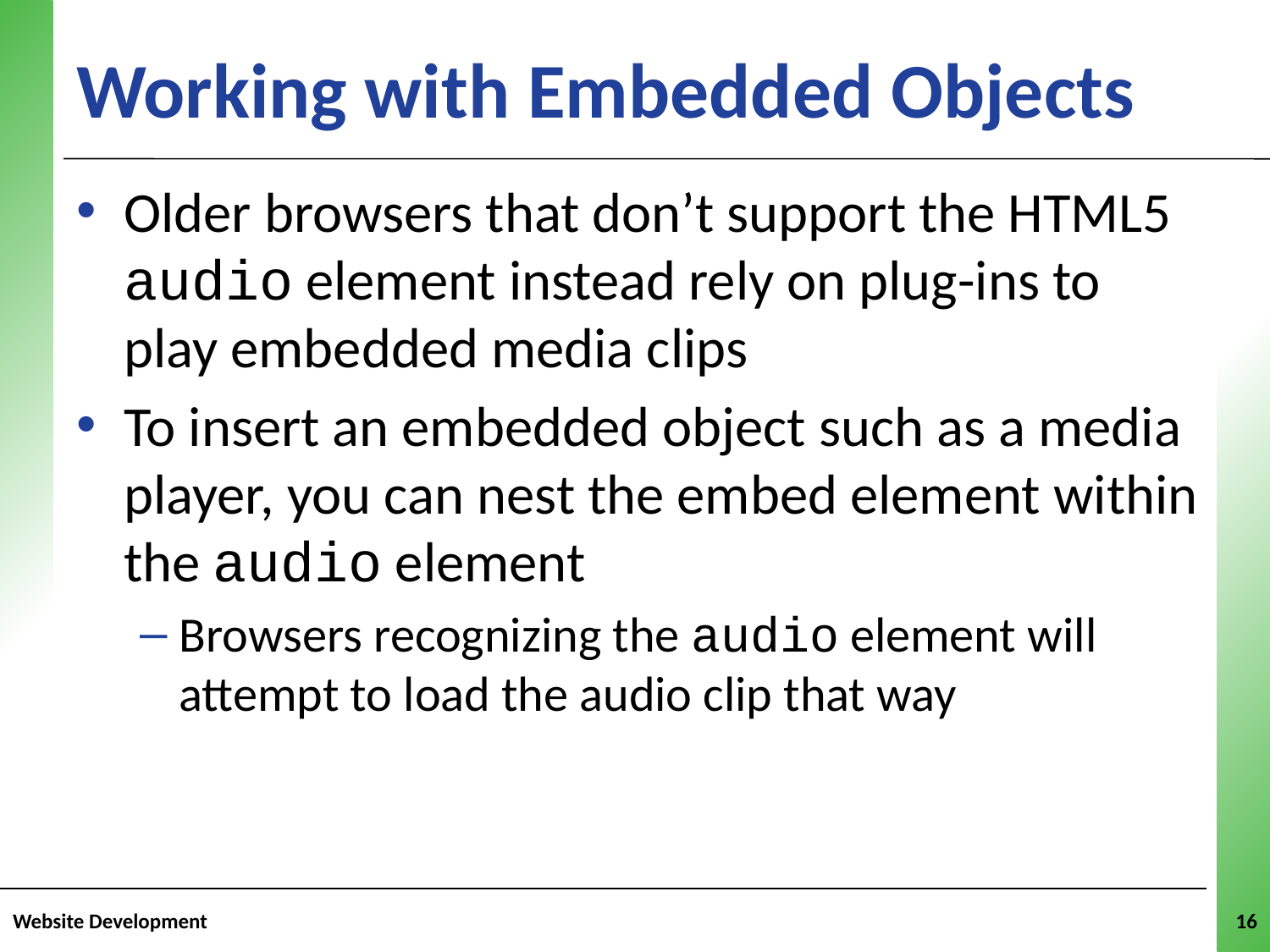

# Working with Embedded Objects
Older browsers that don’t support the HTML5 audio element instead rely on plug-ins to play embedded media clips
To insert an embedded object such as a media player, you can nest the embed element within the audio element
Browsers recognizing the audio element will attempt to load the audio clip that way
Website Development
16